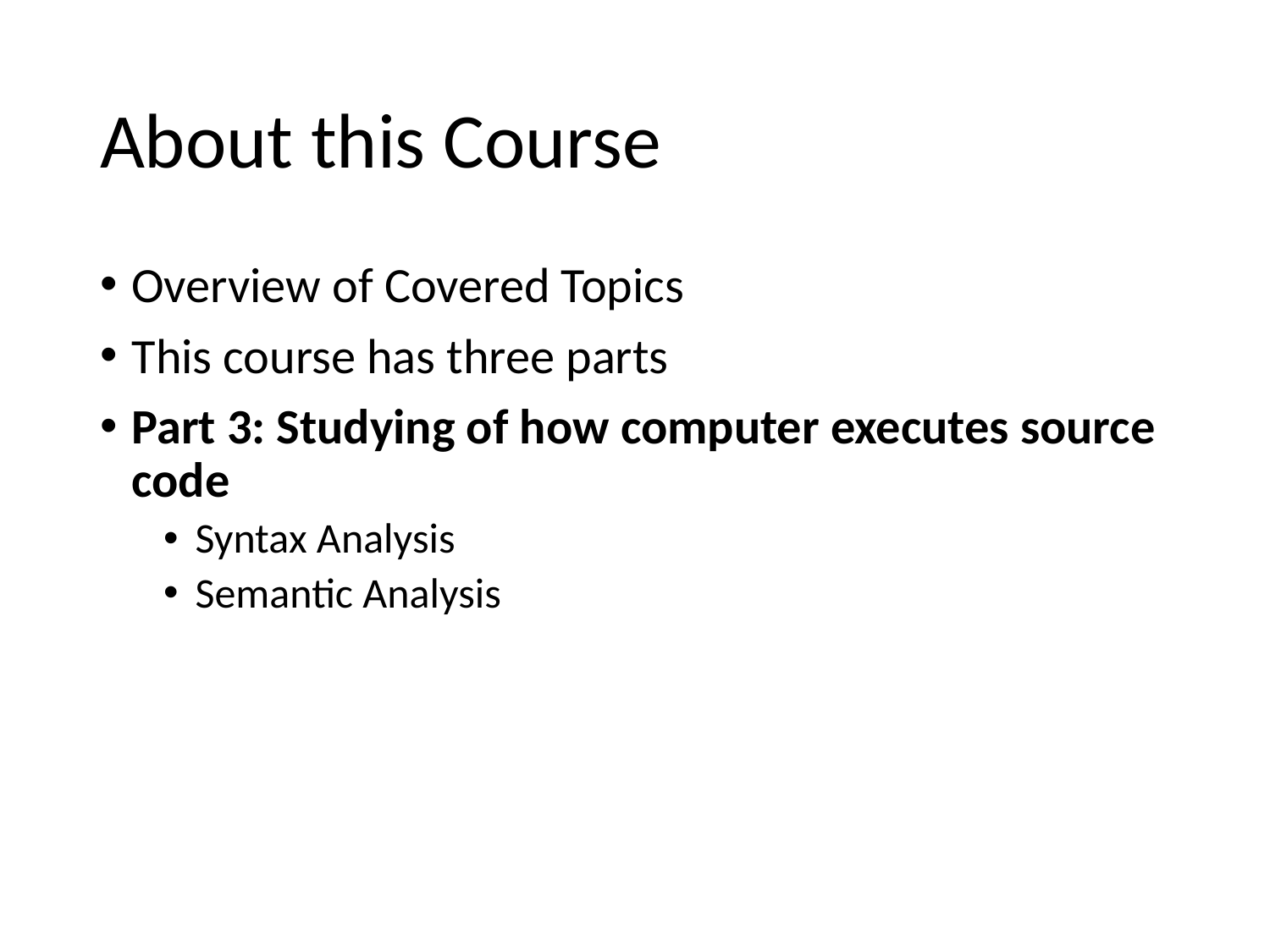

# About this Course
Overview of Covered Topics
This course has three parts
Part 3: Studying of how computer executes source code
Syntax Analysis
Semantic Analysis